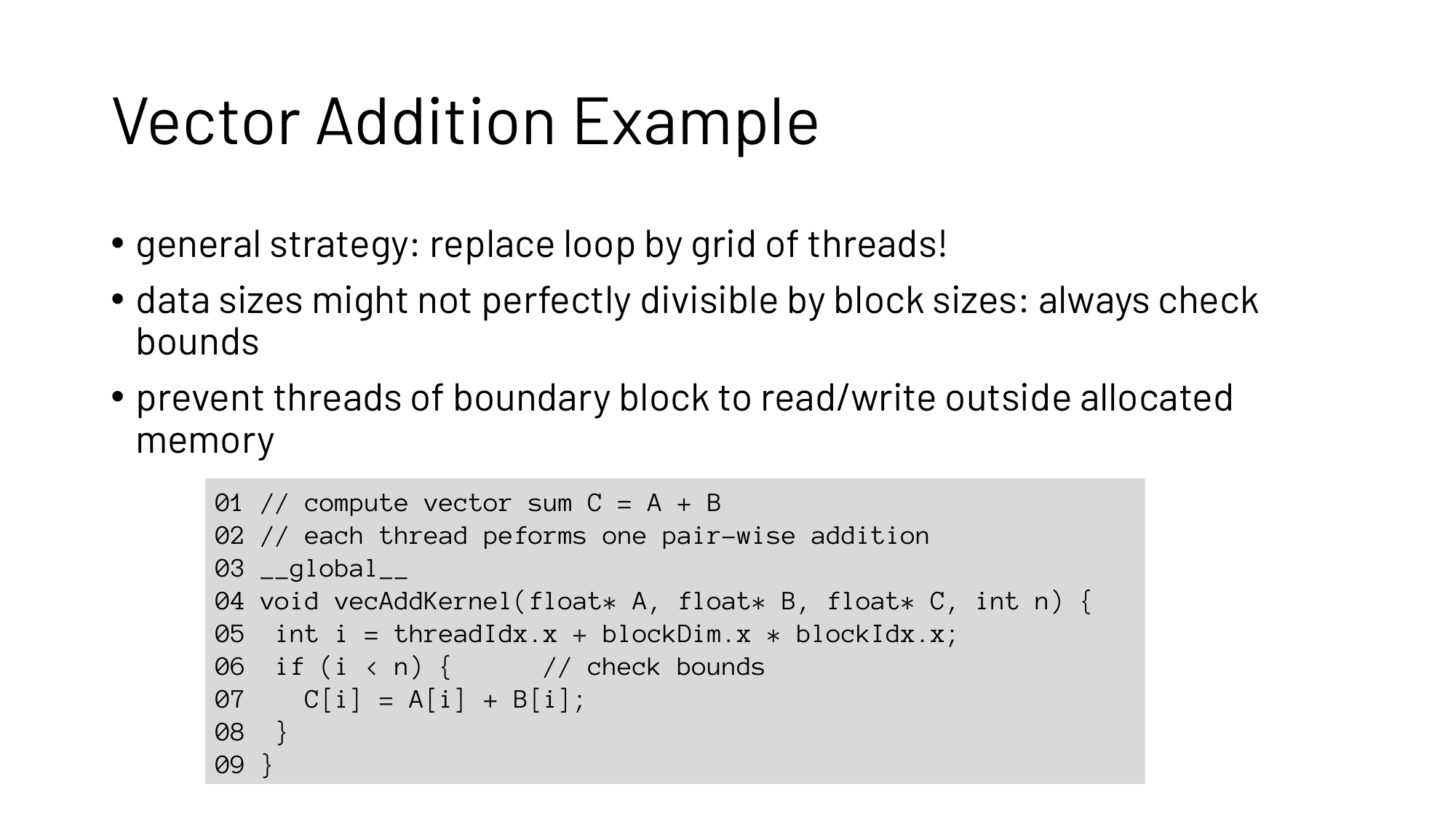

# Vector Addition Example
general strategy: replace loop by grid of threads!
data sizes might not perfectly divisible by block sizes: always check bounds
prevent threads of boundary block to read/write outside allocated memory
01 // compute vector sum C = A + B
02 // each thread peforms one pair-wise addition
03 __global__
04 void vecAddKernel(float* A, float* B, float* C, int n) {
05  int i = threadIdx.x + blockDim.x * blockIdx.x;
06  if (i < n) {	// check bounds
07    C[i] = A[i] + B[i];
08  }
09 }